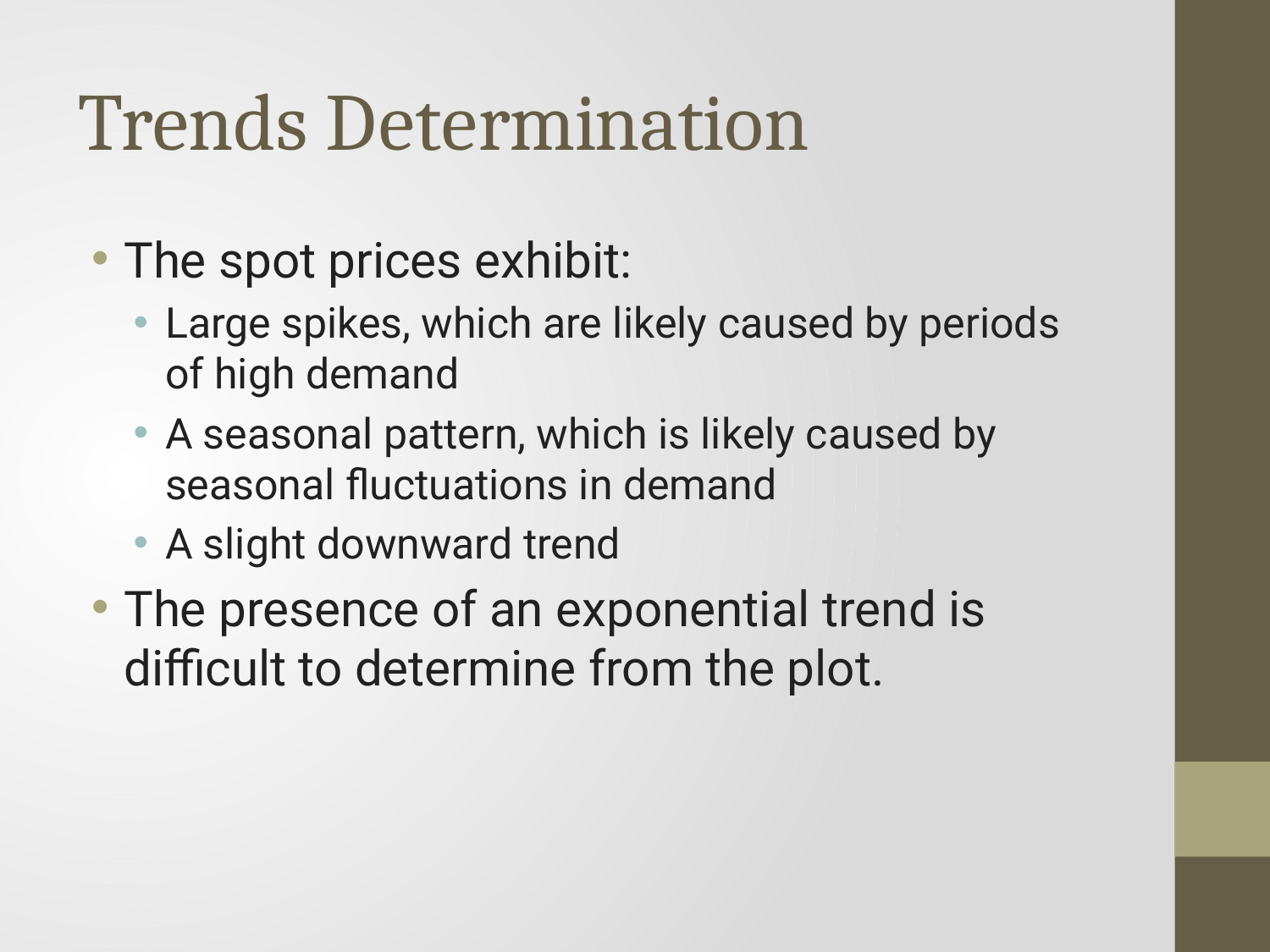

# Trends Determination
The spot prices exhibit:
Large spikes, which are likely caused by periods of high demand
A seasonal pattern, which is likely caused by seasonal fluctuations in demand
A slight downward trend
The presence of an exponential trend is difficult to determine from the plot.